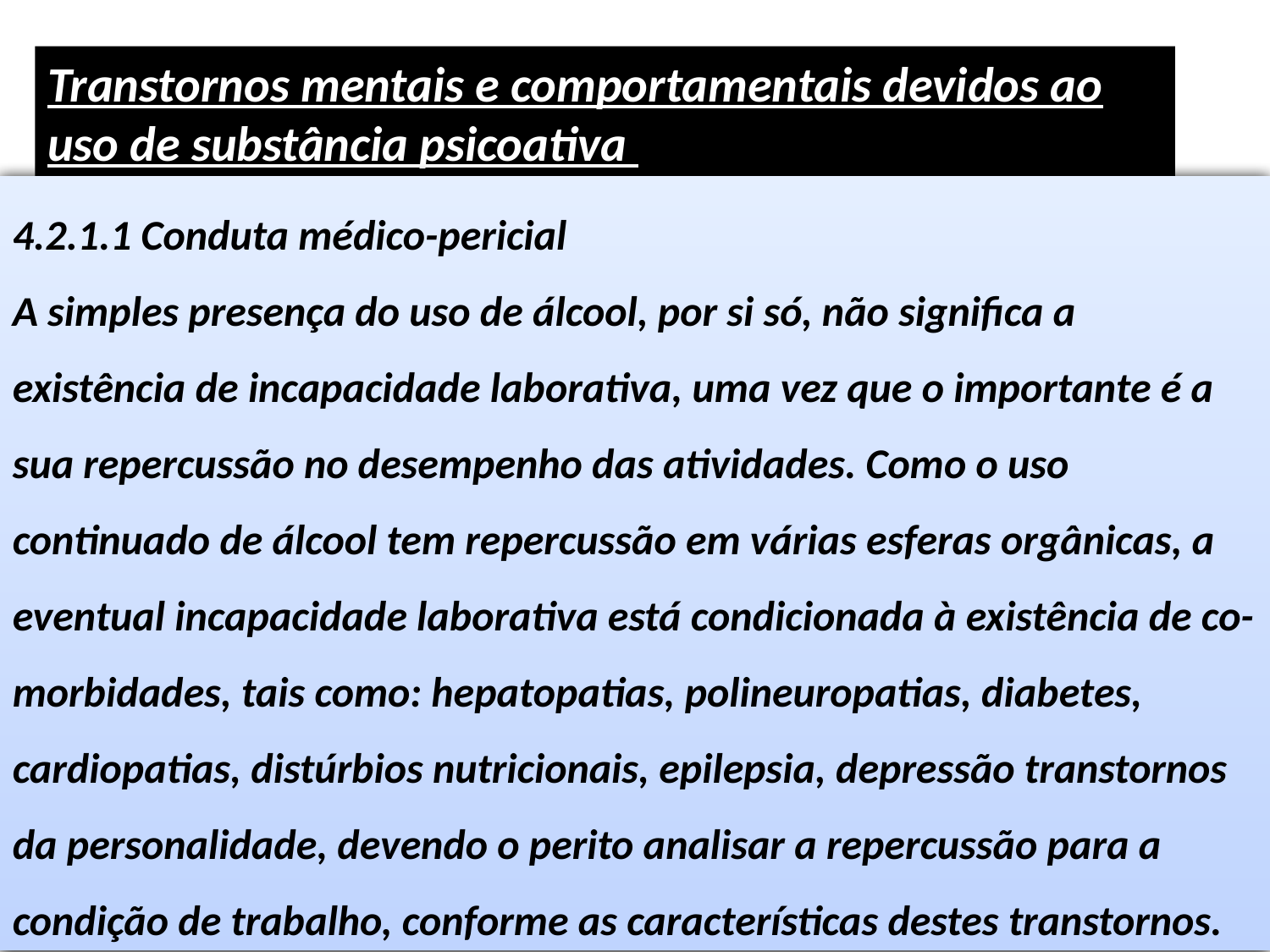

Transtornos mentais e comportamentais devidos ao uso de substância psicoativa (F10 a F19)
4.2.1.1 Conduta médico-pericial
A simples presença do uso de álcool, por si só, não significa a existência de incapacidade laborativa, uma vez que o importante é a sua repercussão no desempenho das atividades. Como o uso continuado de álcool tem repercussão em várias esferas orgânicas, a eventual incapacidade laborativa está condicionada à existência de co-morbidades, tais como: hepatopatias, polineuropatias, diabetes, cardiopatias, distúrbios nutricionais, epilepsia, depressão transtornos da personalidade, devendo o perito analisar a repercussão para a condição de trabalho, conforme as características destes transtornos.